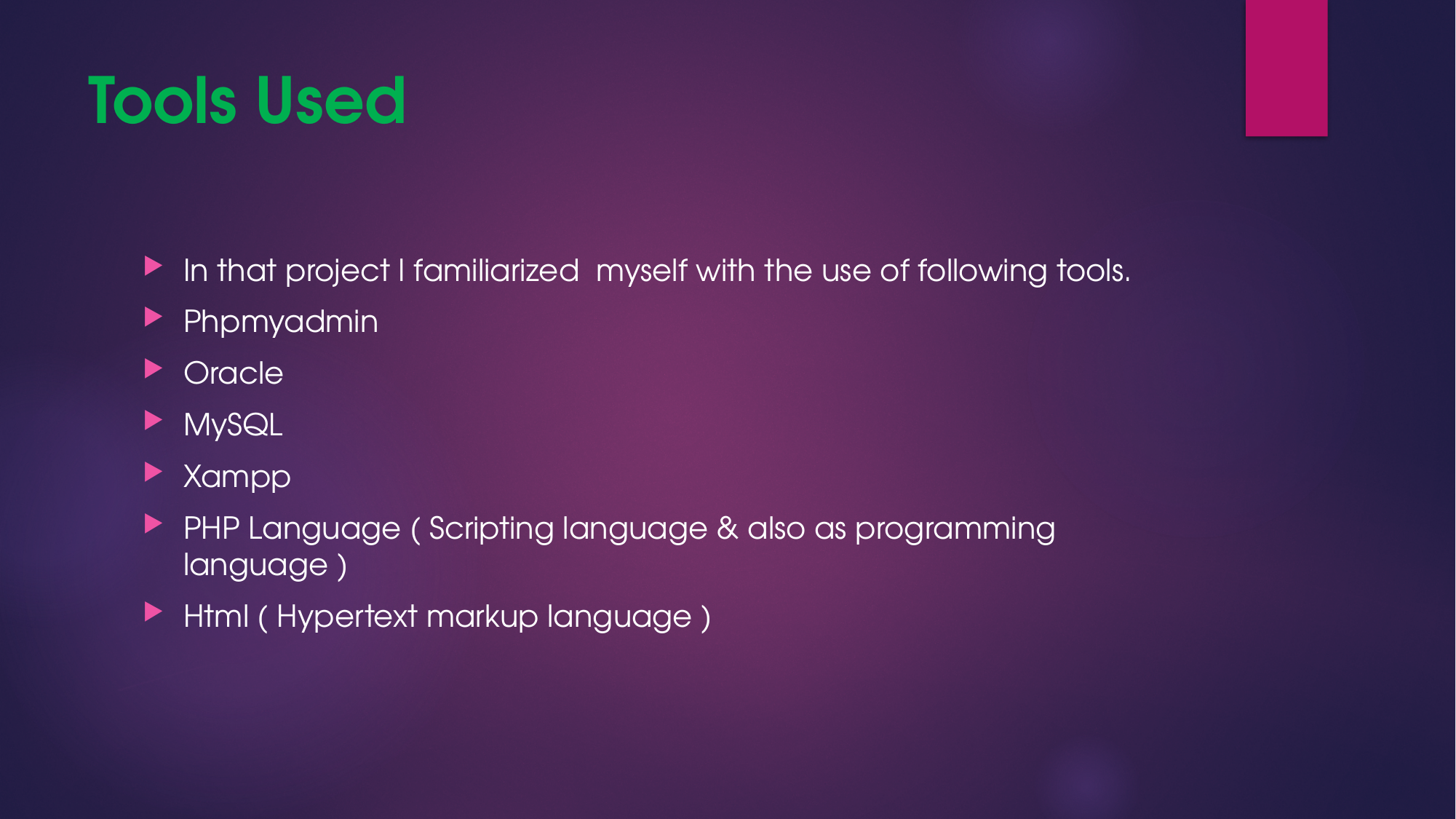

# Tools Used
In that project I familiarized  myself with the use of following tools.
Phpmyadmin
Oracle
MySQL
Xampp
PHP Language ( Scripting language & also as programming language )
Html ( Hypertext markup language )